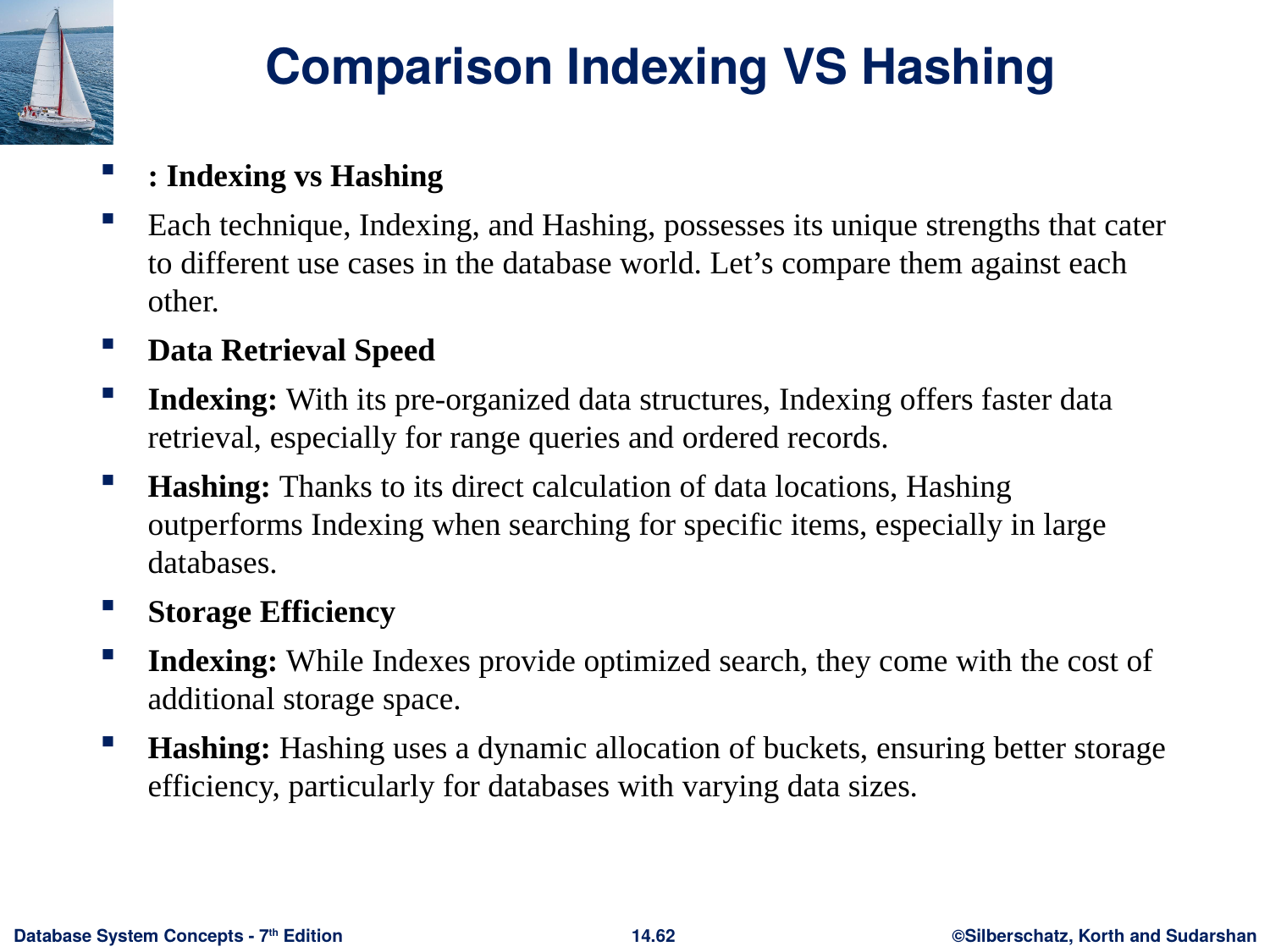

# Comparison Indexing VS Hashing
: Indexing vs Hashing
Each technique, Indexing, and Hashing, possesses its unique strengths that cater to different use cases in the database world. Let’s compare them against each other.
Data Retrieval Speed
Indexing: With its pre-organized data structures, Indexing offers faster data retrieval, especially for range queries and ordered records.
Hashing: Thanks to its direct calculation of data locations, Hashing outperforms Indexing when searching for specific items, especially in large databases.
Storage Efficiency
Indexing: While Indexes provide optimized search, they come with the cost of additional storage space.
Hashing: Hashing uses a dynamic allocation of buckets, ensuring better storage efficiency, particularly for databases with varying data sizes.